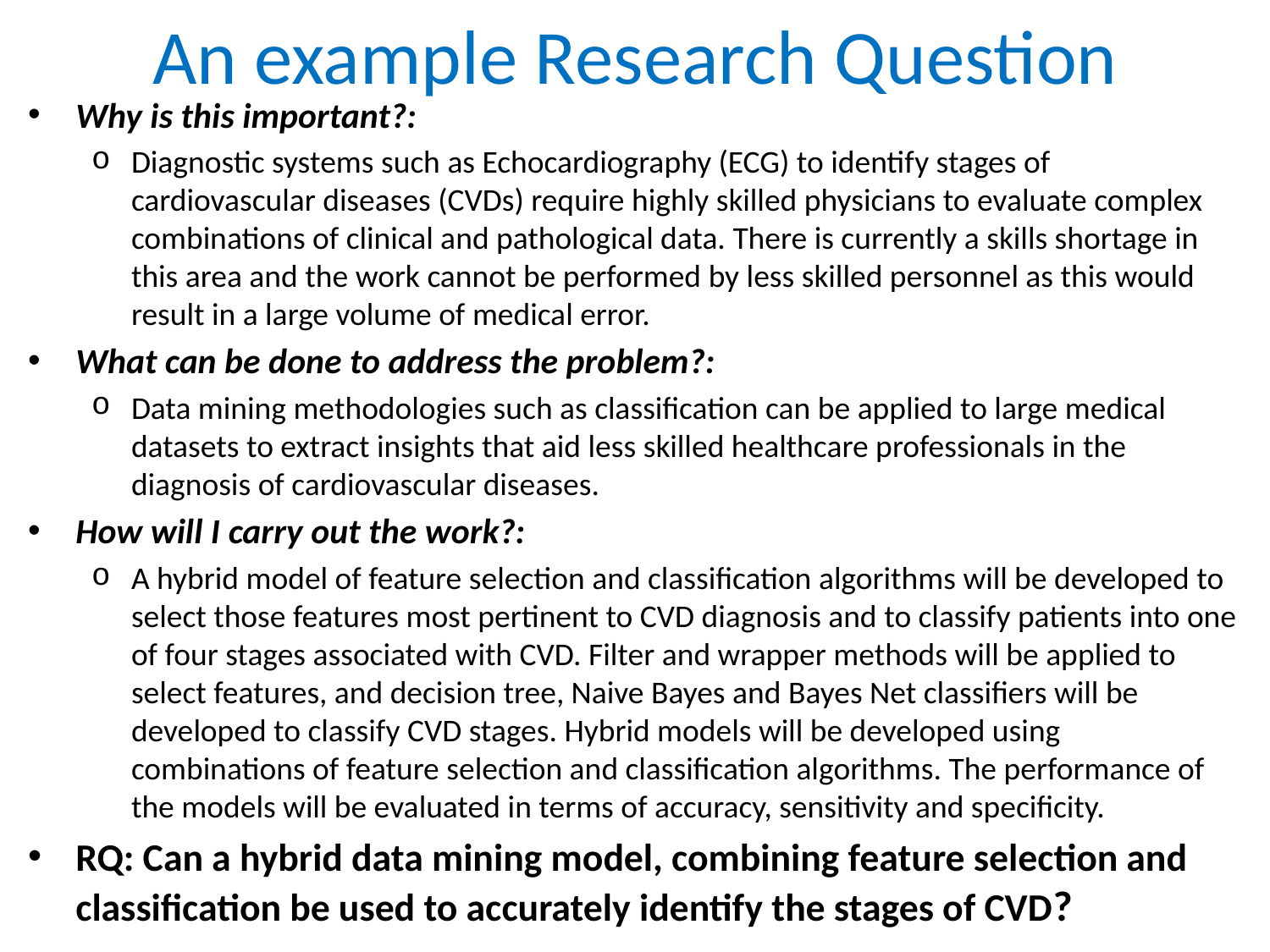

# An example Research Question
Why is this important?:
Diagnostic systems such as Echocardiography (ECG) to identify stages of cardiovascular diseases (CVDs) require highly skilled physicians to evaluate complex combinations of clinical and pathological data. There is currently a skills shortage in this area and the work cannot be performed by less skilled personnel as this would result in a large volume of medical error.
What can be done to address the problem?:
Data mining methodologies such as classification can be applied to large medical datasets to extract insights that aid less skilled healthcare professionals in the diagnosis of cardiovascular diseases.
How will I carry out the work?:
A hybrid model of feature selection and classification algorithms will be developed to select those features most pertinent to CVD diagnosis and to classify patients into one of four stages associated with CVD. Filter and wrapper methods will be applied to select features, and decision tree, Naive Bayes and Bayes Net classifiers will be developed to classify CVD stages. Hybrid models will be developed using combinations of feature selection and classification algorithms. The performance of the models will be evaluated in terms of accuracy, sensitivity and specificity.
RQ: Can a hybrid data mining model, combining feature selection and classification be used to accurately identify the stages of CVD?